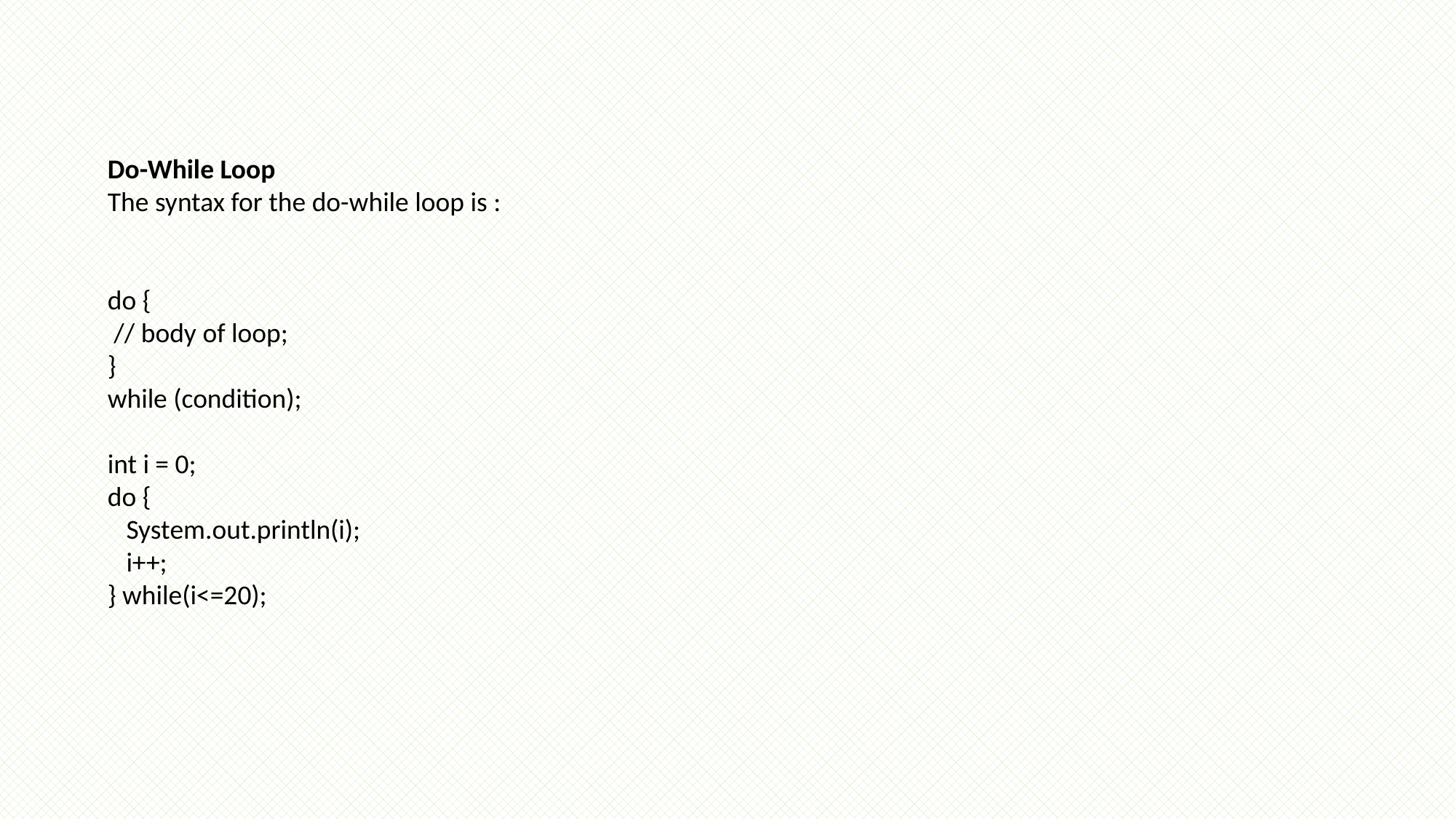

Do-While Loop
The syntax for the do-while loop is :

do {
 // body of loop;
}
while (condition);

int i = 0;
do {
   System.out.println(i);
   i++;
} while(i<=20);